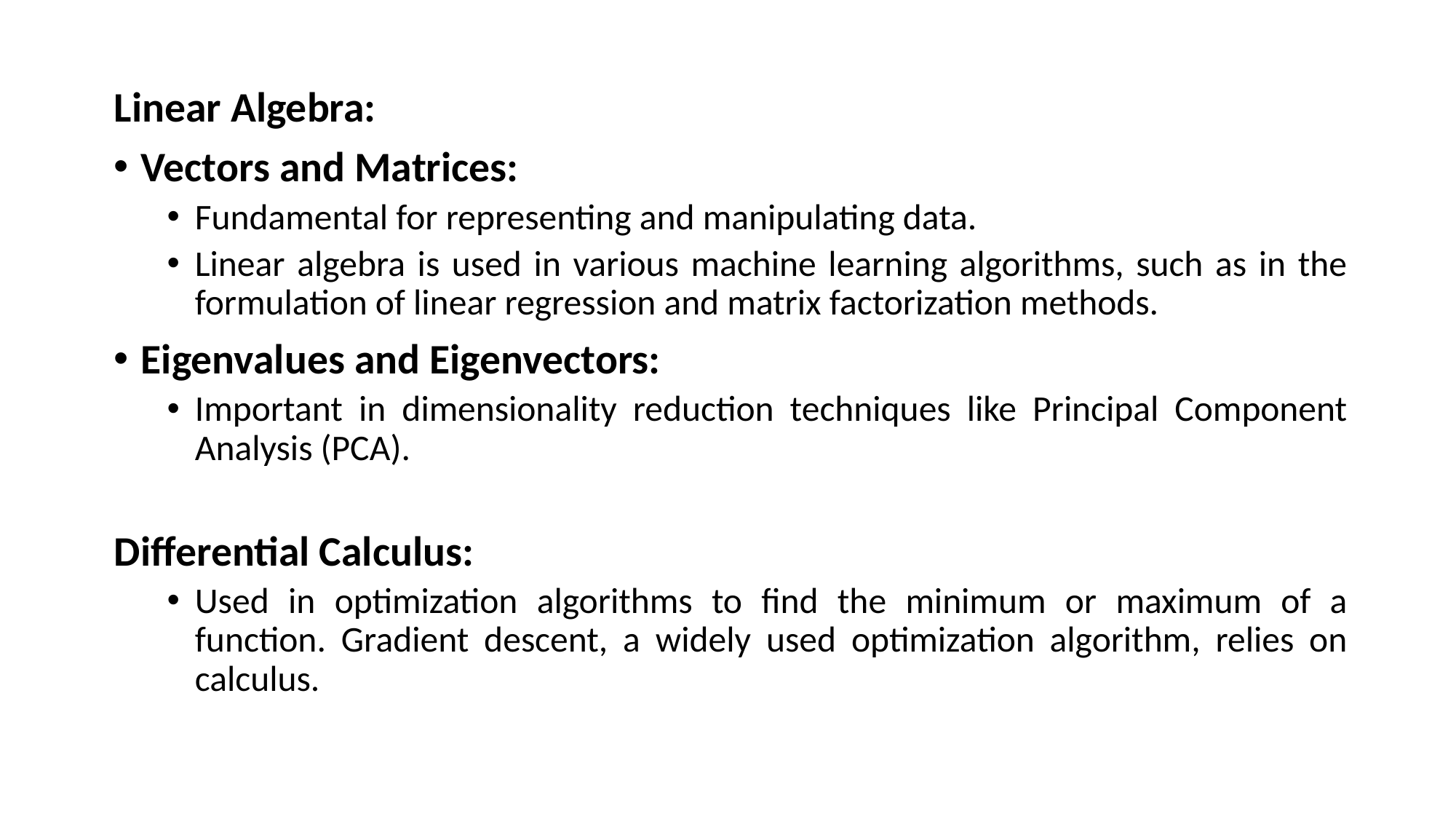

Linear Algebra:
Vectors and Matrices:
Fundamental for representing and manipulating data.
Linear algebra is used in various machine learning algorithms, such as in the formulation of linear regression and matrix factorization methods.
Eigenvalues and Eigenvectors:
Important in dimensionality reduction techniques like Principal Component Analysis (PCA).

Differential Calculus:
Used in optimization algorithms to find the minimum or maximum of a function. Gradient descent, a widely used optimization algorithm, relies on calculus.